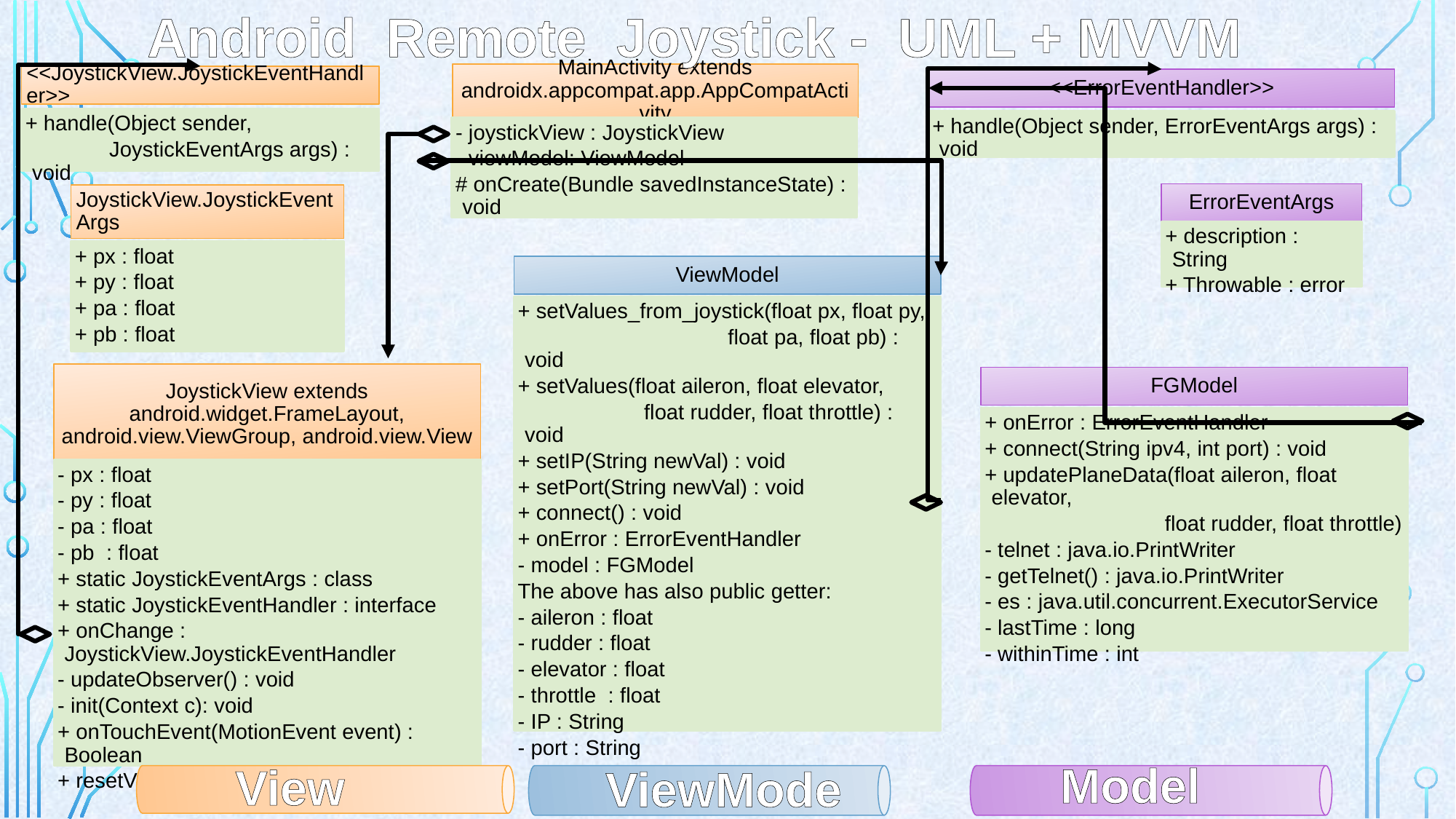

# Android  Remote  Joystick -  UML + MVVM
MainActivity extends androidx.appcompat.app.AppCompatActivity
<<JoystickView.JoystickEventHandler>>
<<ErrorEventHandler>>
+ handle(Object sender,
              JoystickEventArgs args) : void
+ handle(Object sender, ErrorEventArgs args) : void
- joystickView : JoystickView
- viewModel: ViewModel
# onCreate(Bundle savedInstanceState) : void
ErrorEventArgs
JoystickView.JoystickEventArgs
+ description : String
+ Throwable : error
+ px : float
+ py : float
+ pa : float
+ pb : float
ViewModel
+ setValues_from_joystick(float px, float py,
                                   float pa, float pb) : void
+ setValues(float aileron, float elevator,
                     float rudder, float throttle) : void
+ setIP(String newVal) : void
+ setPort(String newVal) : void
+ connect() : void
+ onError : ErrorEventHandler
- model : FGModel
The above has also public getter:
- aileron : float
- rudder : float
- elevator : float
- throttle  : float
- IP : String
- port : String
JoystickView extends android.widget.FrameLayout, android.view.ViewGroup, android.view.View
FGModel
+ onError : ErrorEventHandler
+ connect(String ipv4, int port) : void
+ updatePlaneData(float aileron, float elevator,
                              float rudder, float throttle)
- telnet : java.io.PrintWriter
- getTelnet() : java.io.PrintWriter
- es : java.util.concurrent.ExecutorService
- lastTime : long
- withinTime : int
- px : float
- py : float
- pa : float
- pb  : float
+ static JoystickEventArgs : class
+ static JoystickEventHandler : interface
+ onChange : JoystickView.JoystickEventHandler
- updateObserver() : void
- init(Context c): void
+ onTouchEvent(MotionEvent event) : Boolean
+ resetValues() : void

Model
View
ViewModel